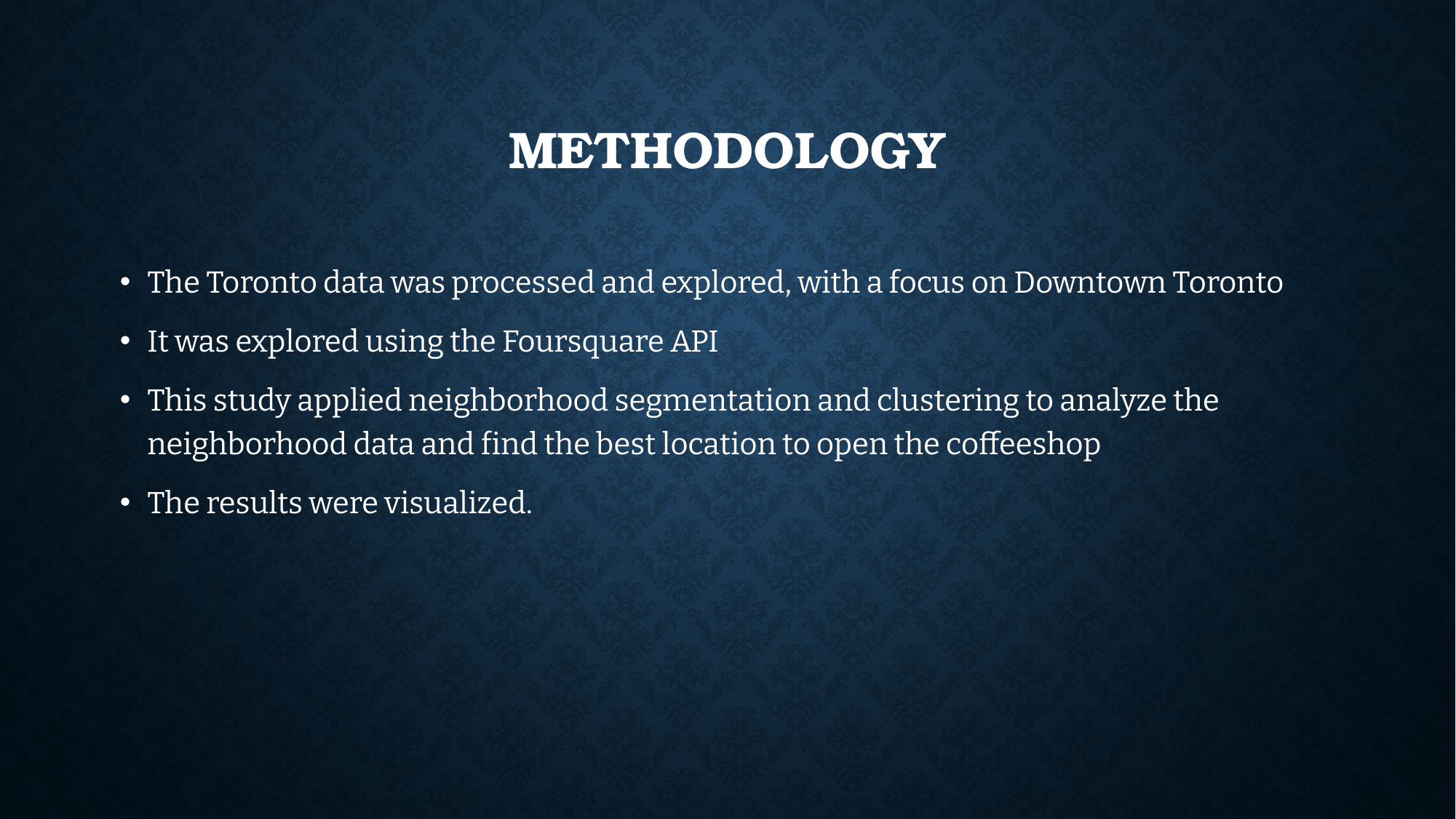

# Methodology
The Toronto data was processed and explored, with a focus on Downtown Toronto
It was explored using the Foursquare API
This study applied neighborhood segmentation and clustering to analyze the neighborhood data and find the best location to open the coffeeshop
The results were visualized.